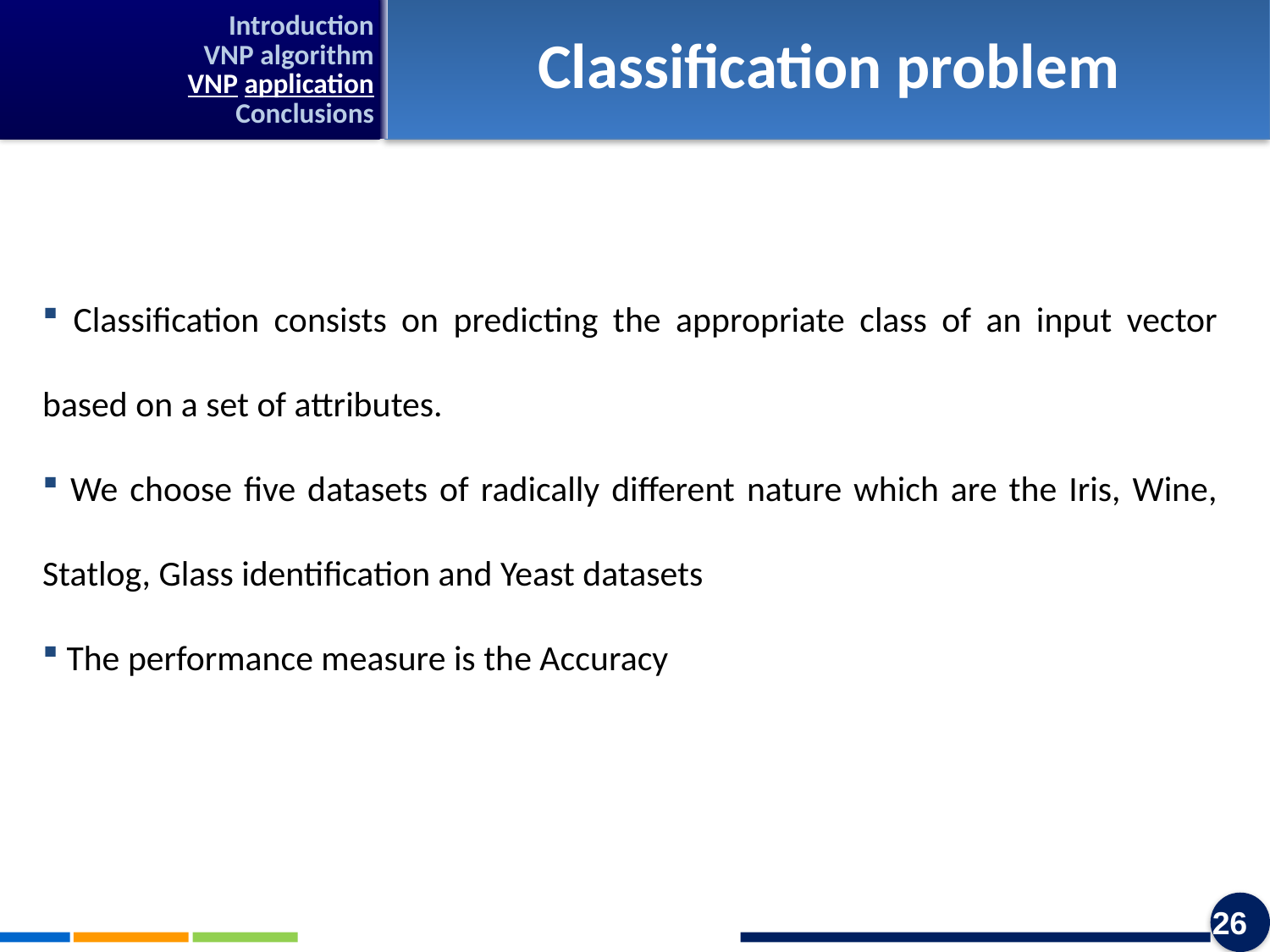

Introduction
VNP algorithm
VNP application
Conclusions

Classification problem

 Classification consists on predicting the appropriate class of an input vector based on a set of attributes.
 We choose five datasets of radically different nature which are the Iris, Wine, Statlog, Glass identification and Yeast datasets
 The performance measure is the Accuracy
26

26